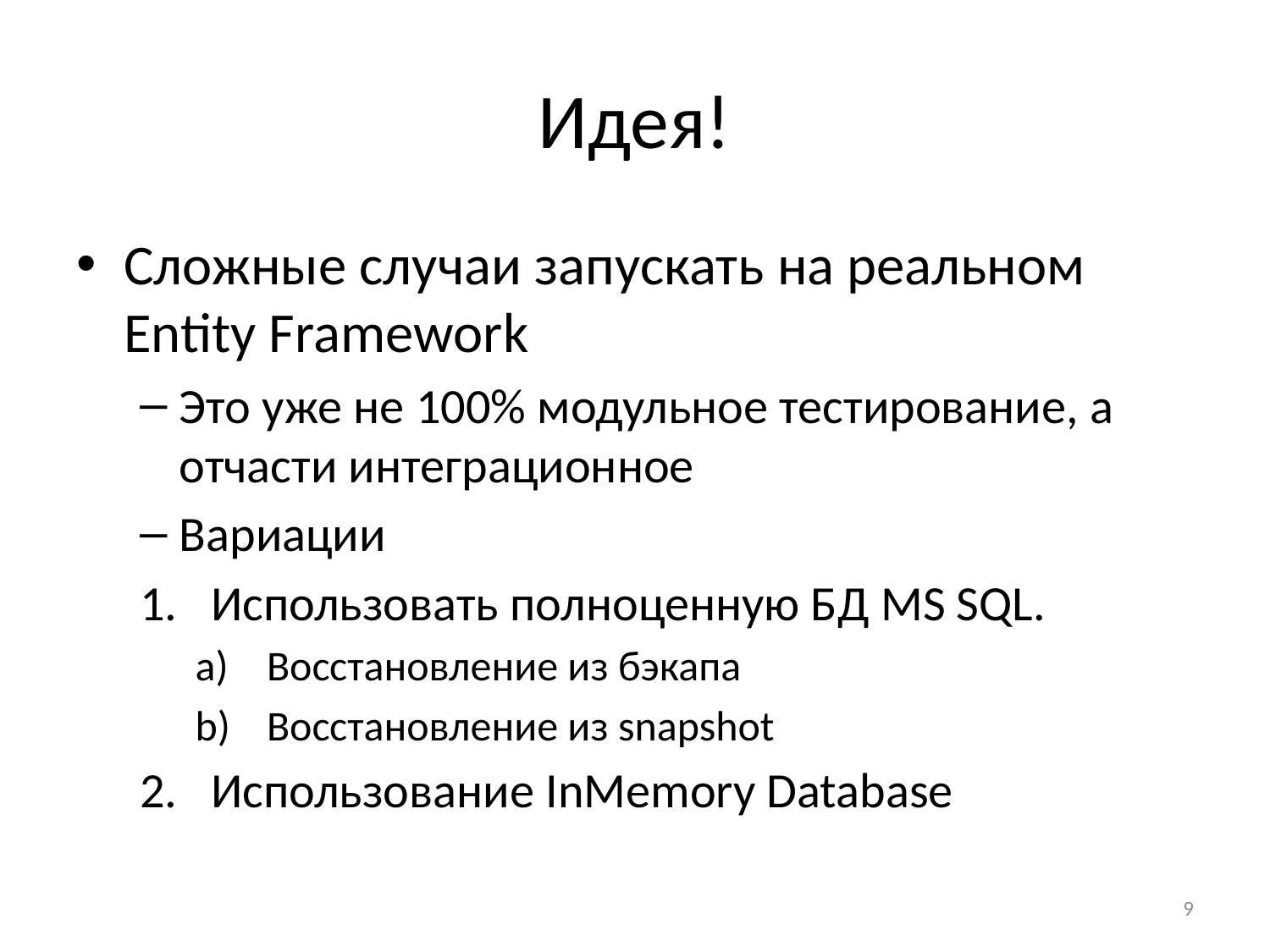

# Идея!
Сложные случаи запускать на реальном Entity Framework
Это уже не 100% модульное тестирование, а отчасти интеграционное
Вариации
Использовать полноценную БД MS SQL.
Восстановление из бэкапа
Восстановление из snapshot
Использование InMemory Database
9